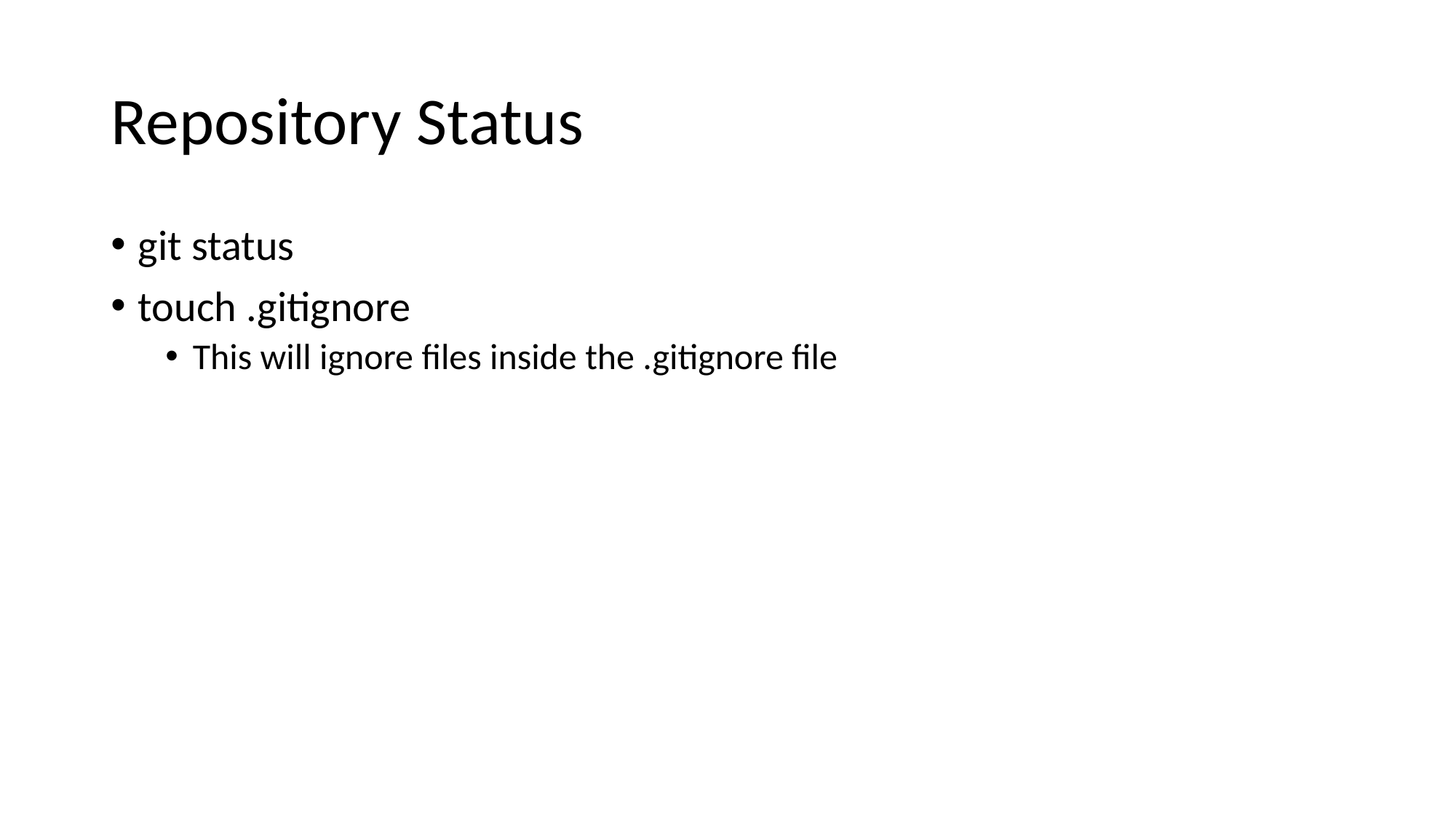

# Repository Status
git status
touch .gitignore
This will ignore files inside the .gitignore file